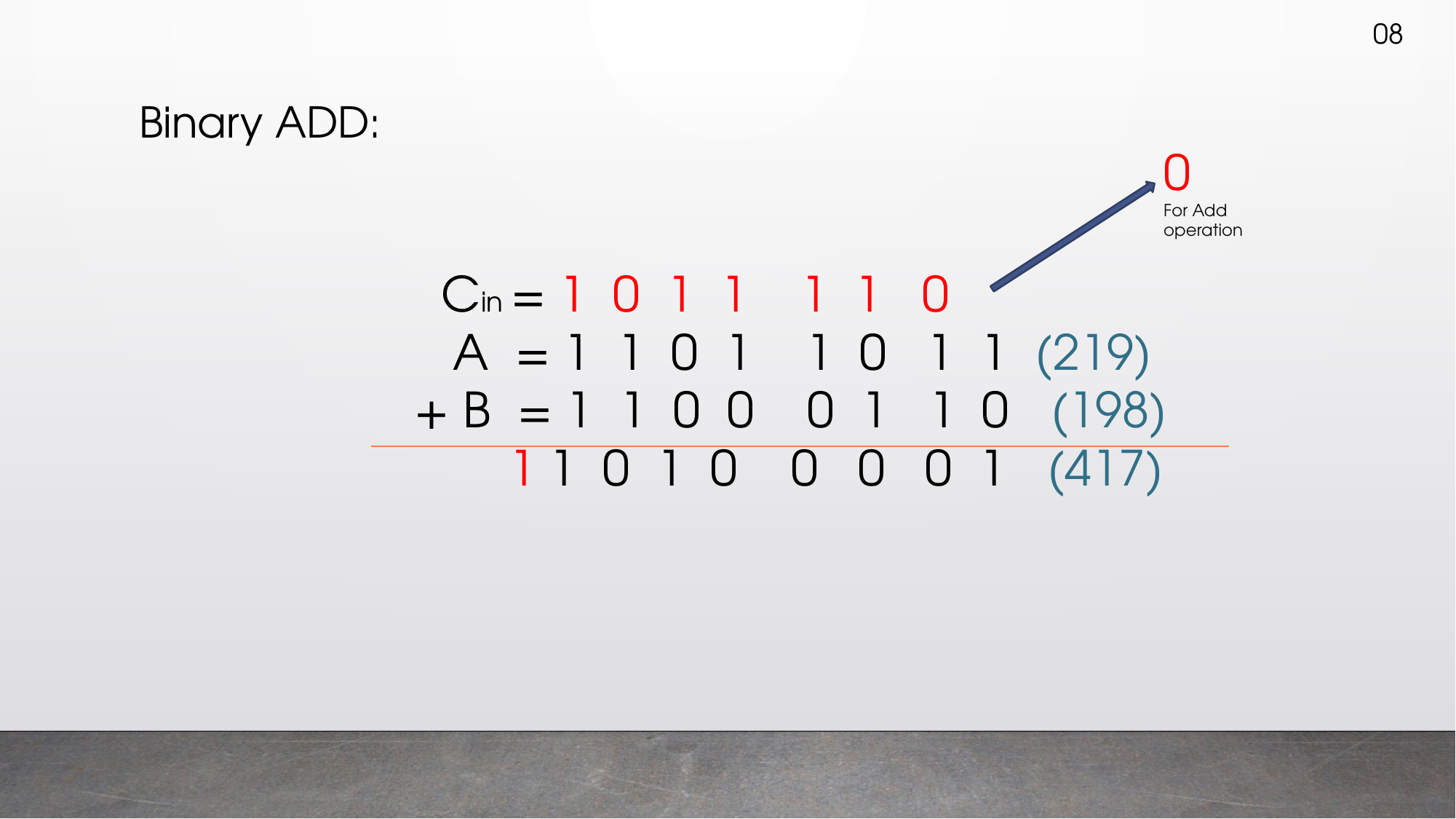

08
Binary ADD:
0
For Add operation

  Cin = 1  0  1  1    1  1   0
     A  = 1  1  0  1    1  0   1  1  (219)
+ B  = 1  1  0  0    0  1   1  0   (198)
       1 1  0  1  0    0   0   0  1   (417)